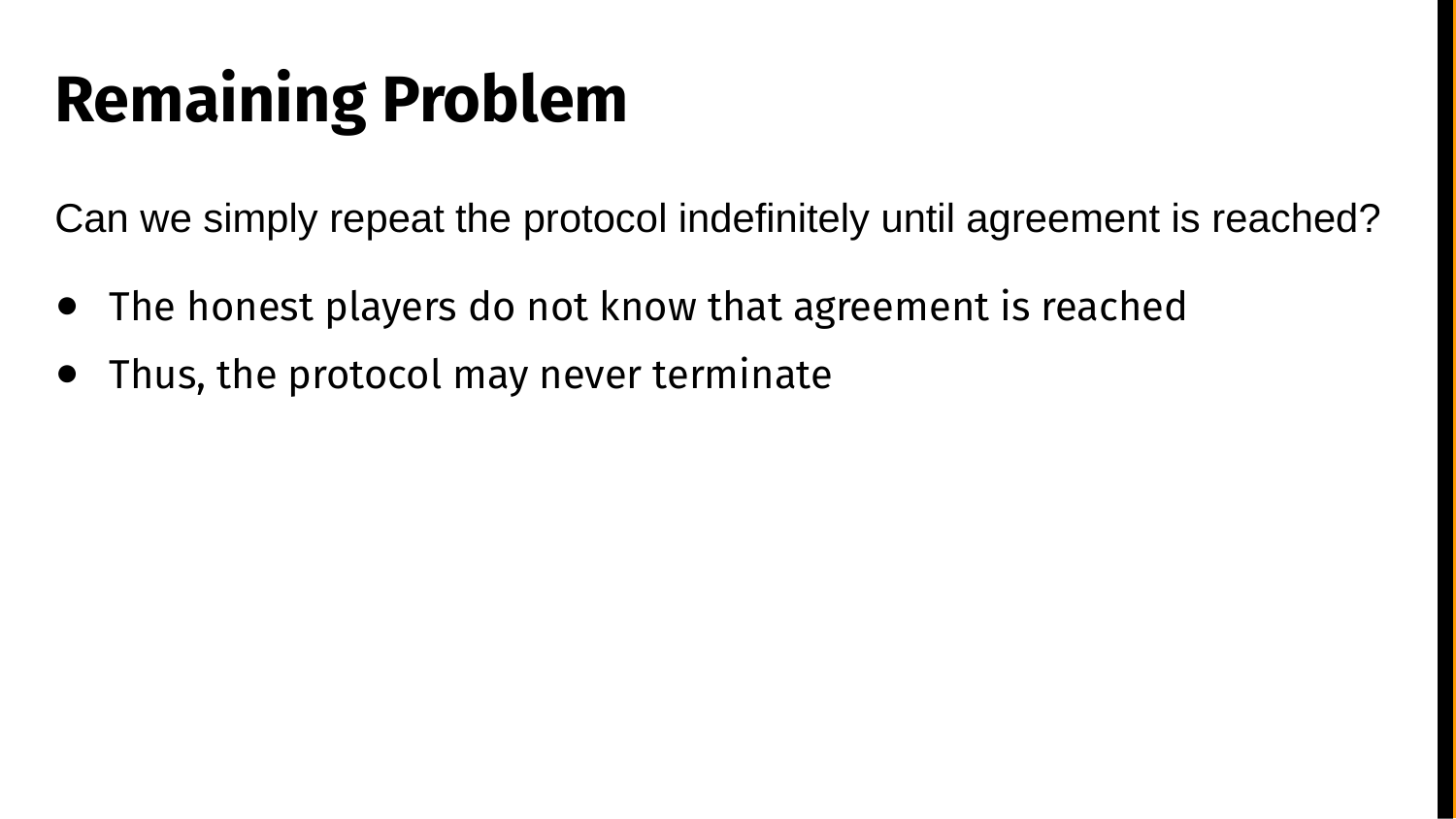

# Remaining Problem
Can we simply repeat the protocol indefinitely until agreement is reached?
The honest players do not know that agreement is reached

Thus, the protocol may never terminate